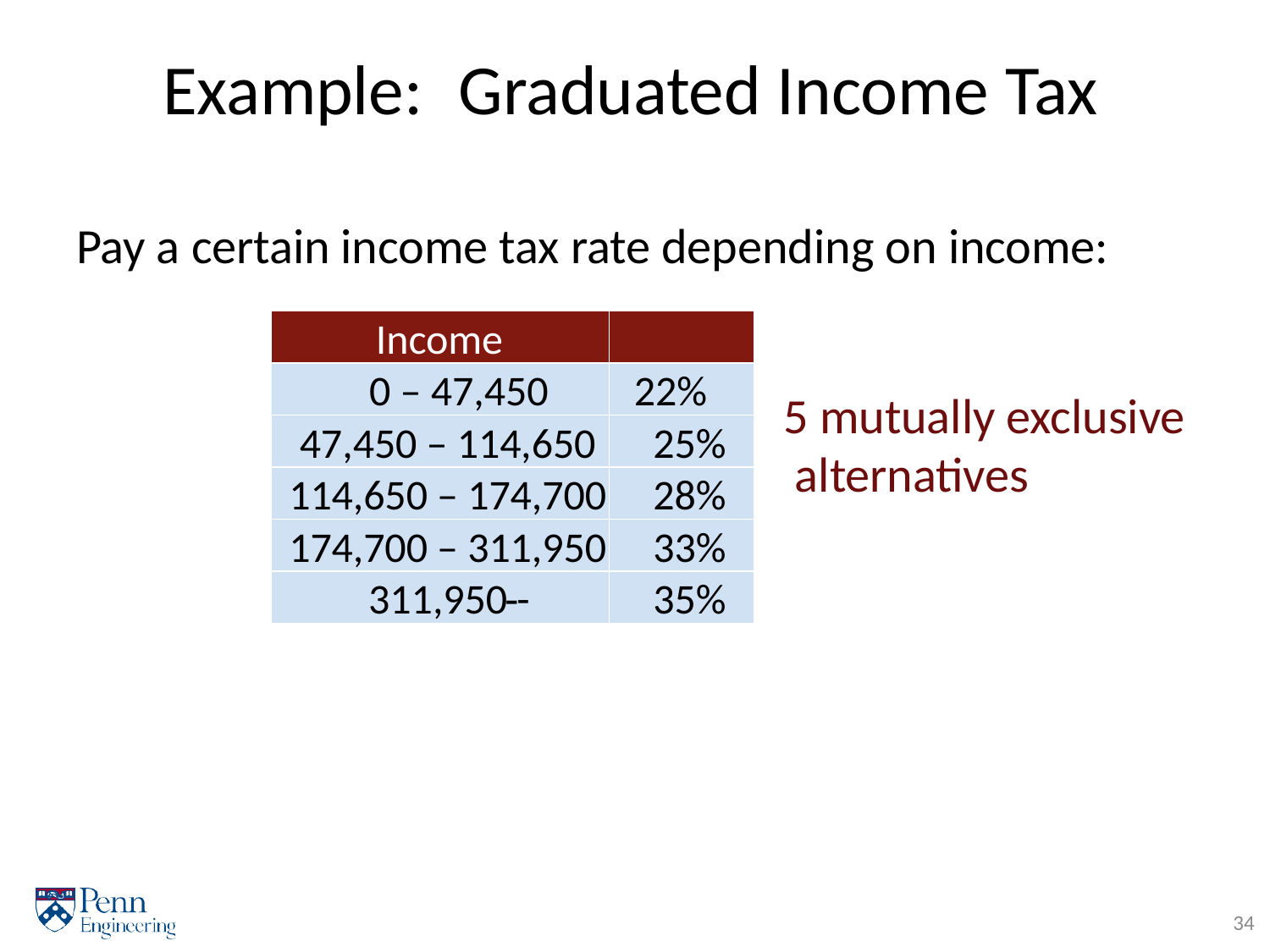

# Example:	Graduated Income Tax
Pay a certain income tax rate depending on income:
Income	Rate

0 – 47,450         22%
47,450 – 114,650	25%
114,650 – 174,700	28%
174,700 – 311,950	33%
311,950 -­‐	35%
5 mutually exclusive  alternatives

34